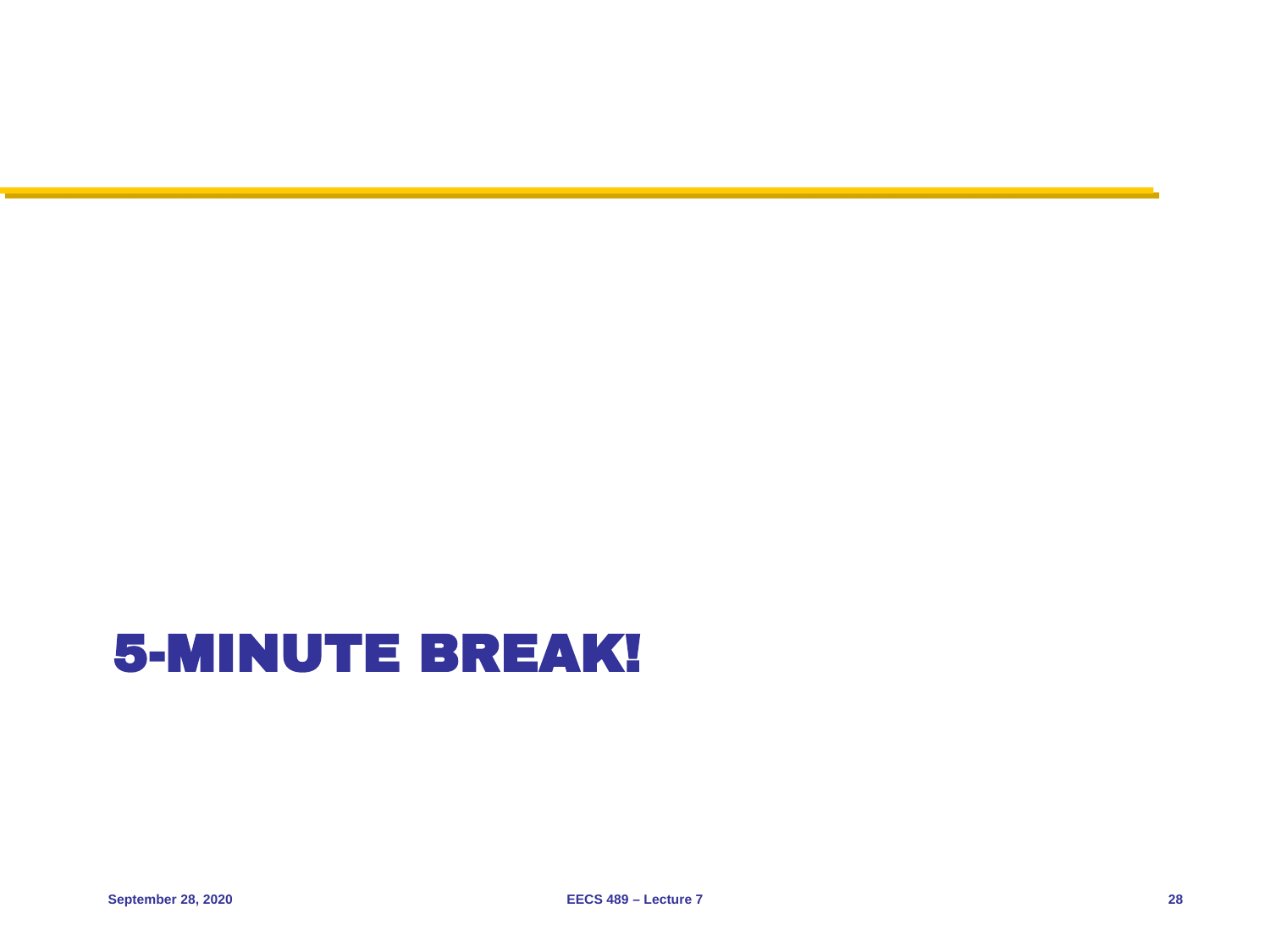

# 5-minute break!
September 28, 2020
EECS 489 – Lecture 7
28